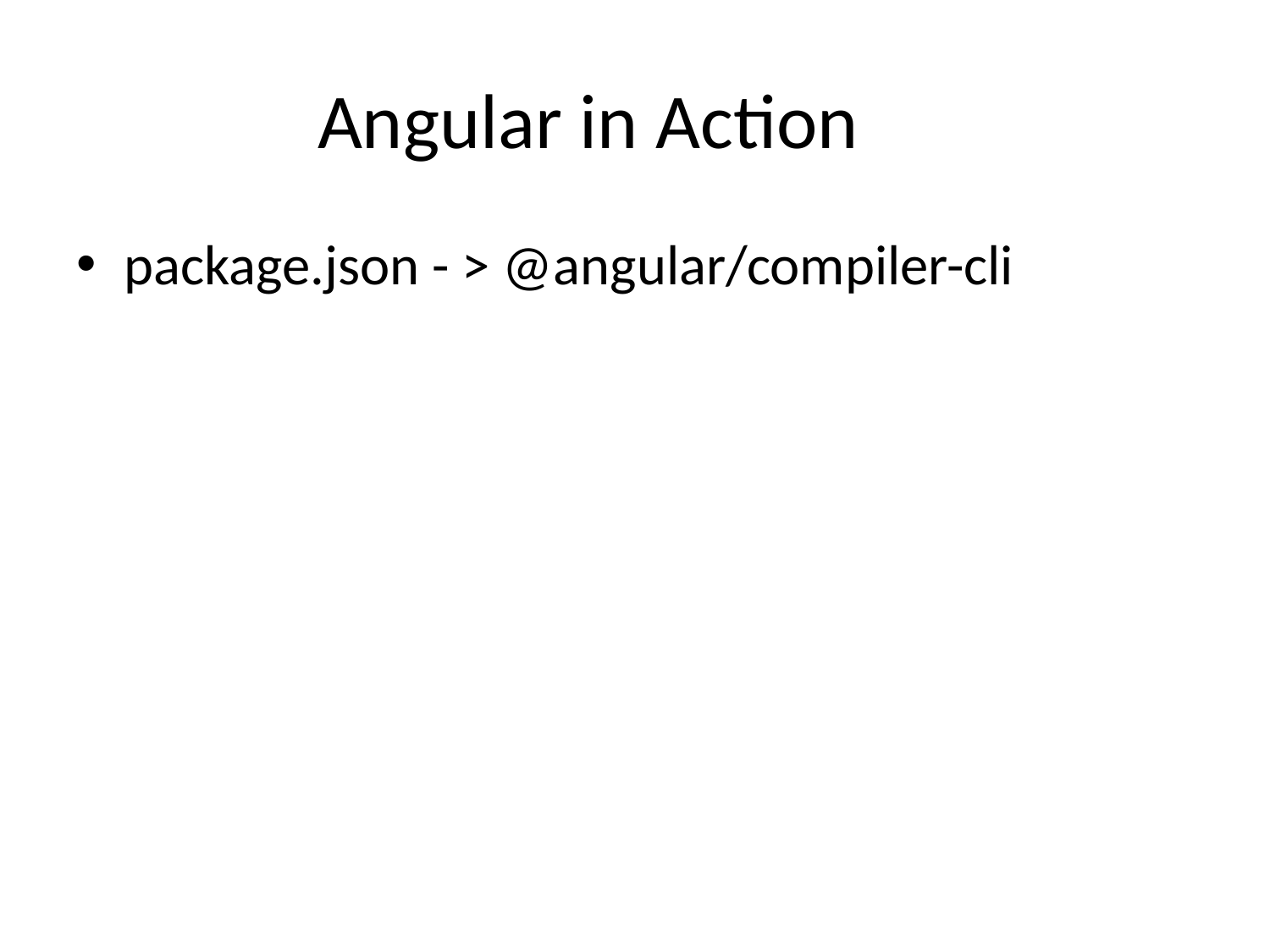

# Angular in Action
package.json - > @angular/compiler-cli